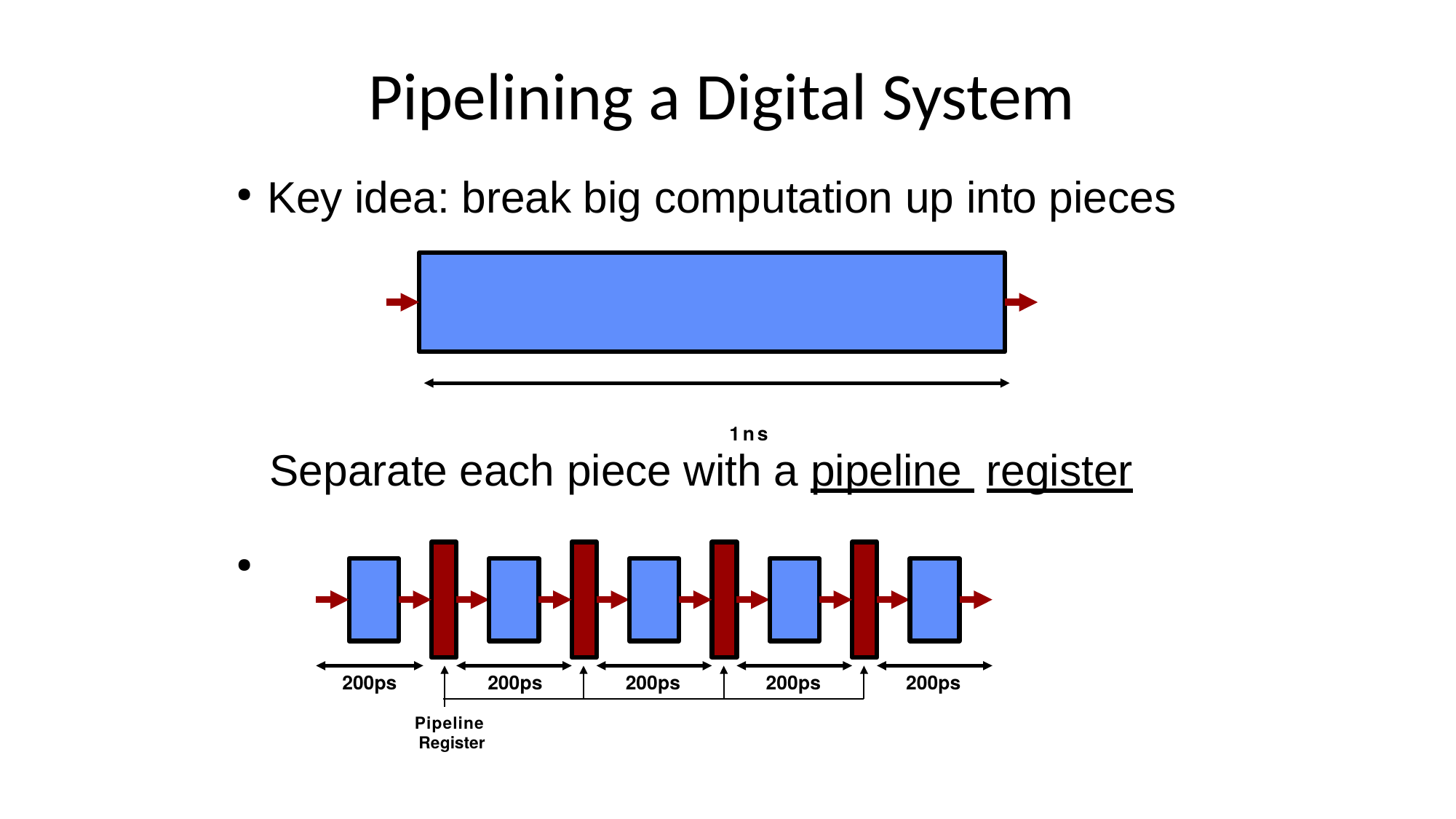

# Pipelining a Digital System
Key idea: break big computation up into pieces
●

1ns
Separate each piece with a pipeline  register

●

200ps
200ps
200ps
200ps
200ps
Pipeline  Register